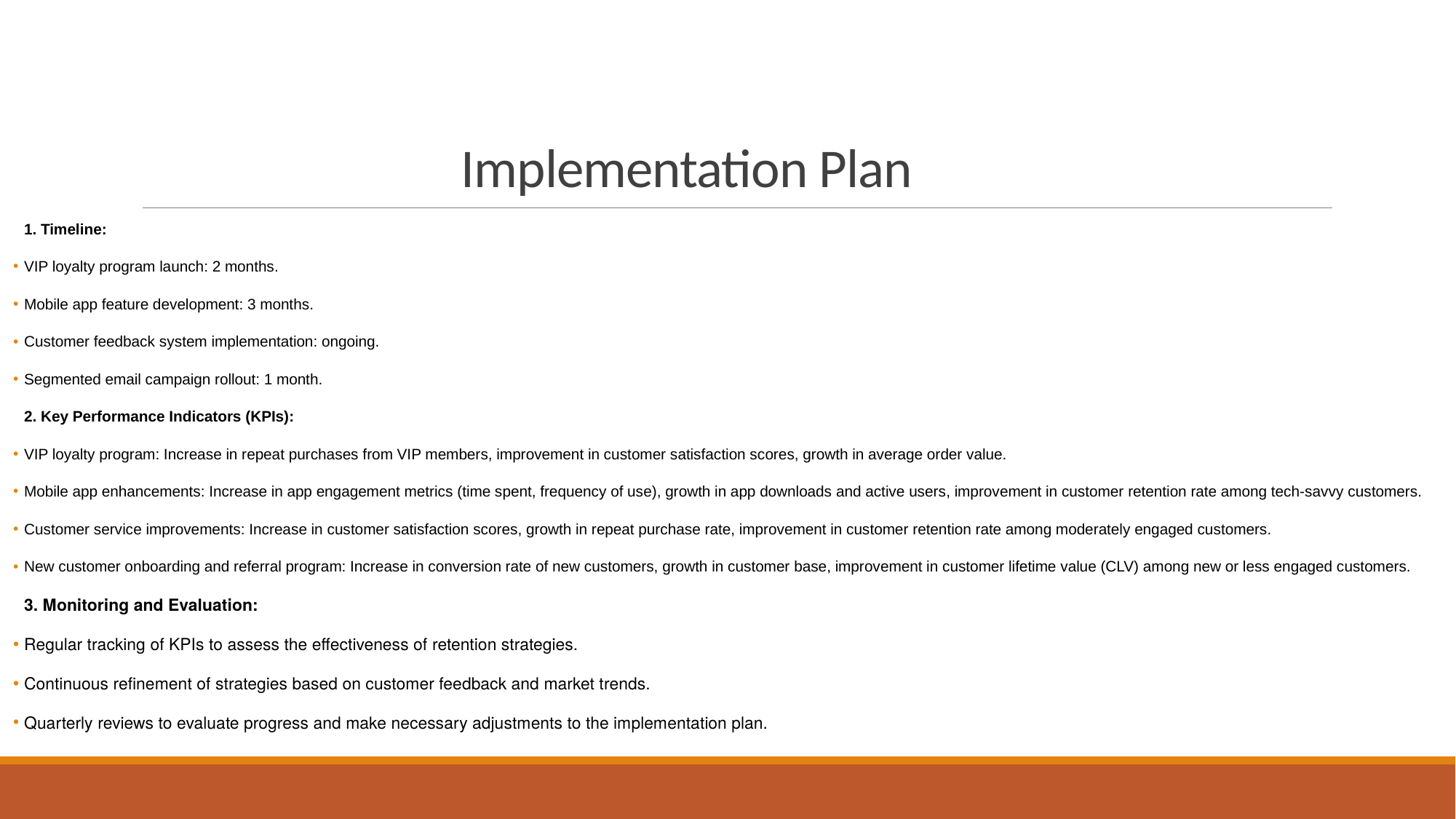

# Implementation Plan
1. Timeline:
VIP loyalty program launch: 2 months.
Mobile app feature development: 3 months.
Customer feedback system implementation: ongoing.
Segmented email campaign rollout: 1 month.
2. Key Performance Indicators (KPIs):
VIP loyalty program: Increase in repeat purchases from VIP members, improvement in customer satisfaction scores, growth in average order value.
Mobile app enhancements: Increase in app engagement metrics (time spent, frequency of use), growth in app downloads and active users, improvement in customer retention rate among tech-savvy customers.
Customer service improvements: Increase in customer satisfaction scores, growth in repeat purchase rate, improvement in customer retention rate among moderately engaged customers.
New customer onboarding and referral program: Increase in conversion rate of new customers, growth in customer base, improvement in customer lifetime value (CLV) among new or less engaged customers.
3. Monitoring and Evaluation:
Regular tracking of KPIs to assess the effectiveness of retention strategies.
Continuous refinement of strategies based on customer feedback and market trends.
Quarterly reviews to evaluate progress and make necessary adjustments to the implementation plan.